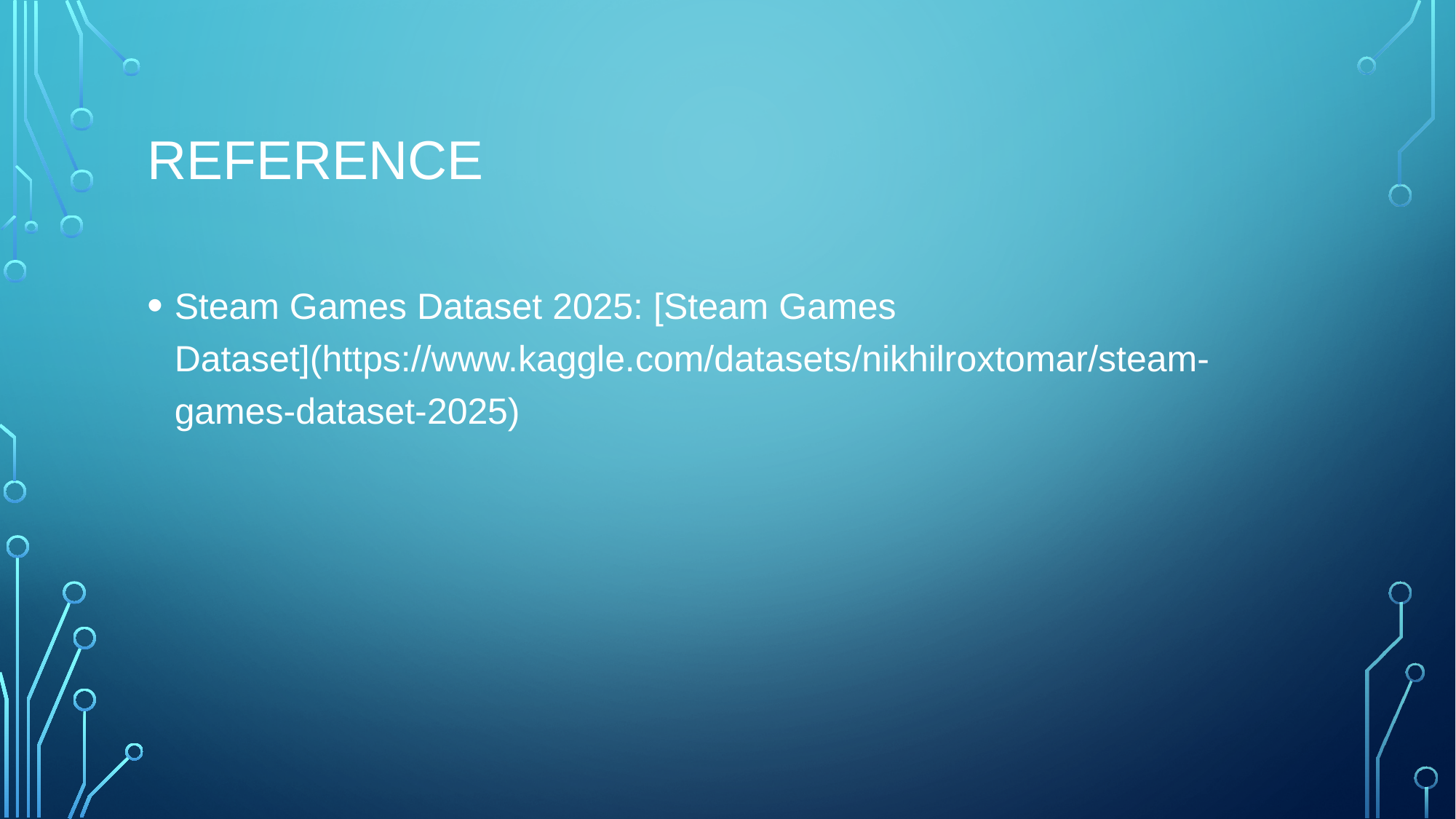

# Reference
Steam Games Dataset 2025: [Steam Games Dataset](https://www.kaggle.com/datasets/nikhilroxtomar/steam-games-dataset-2025)